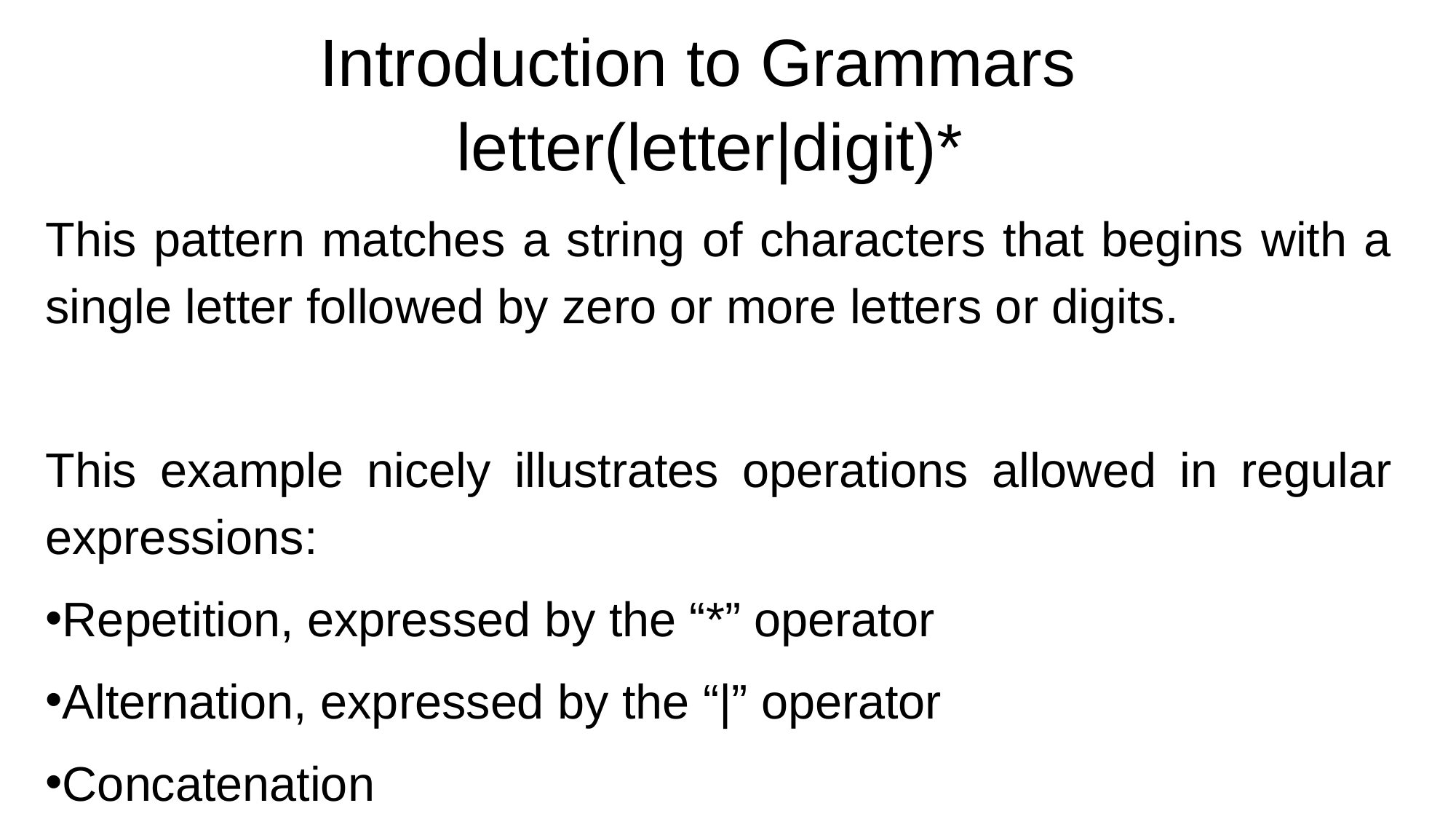

Introduction to Grammars
letter(letter|digit)*
This pattern matches a string of characters that begins with a single letter followed by zero or more letters or digits.

This example nicely illustrates operations allowed in regular expressions:
Repetition, expressed by the “*” operator
Alternation, expressed by the “|” operator
Concatenation